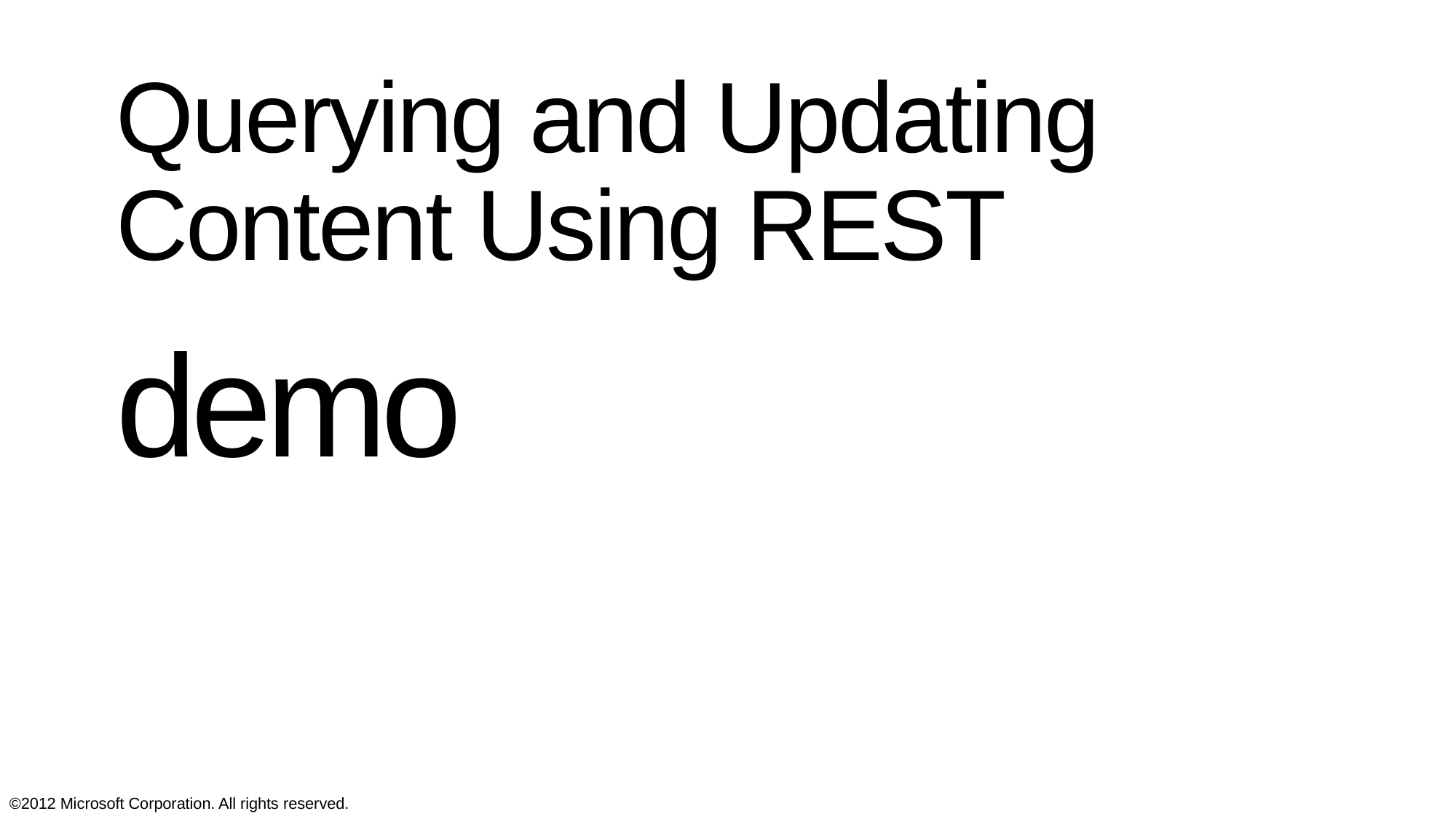

Querying and Updating Content Using REST
demo